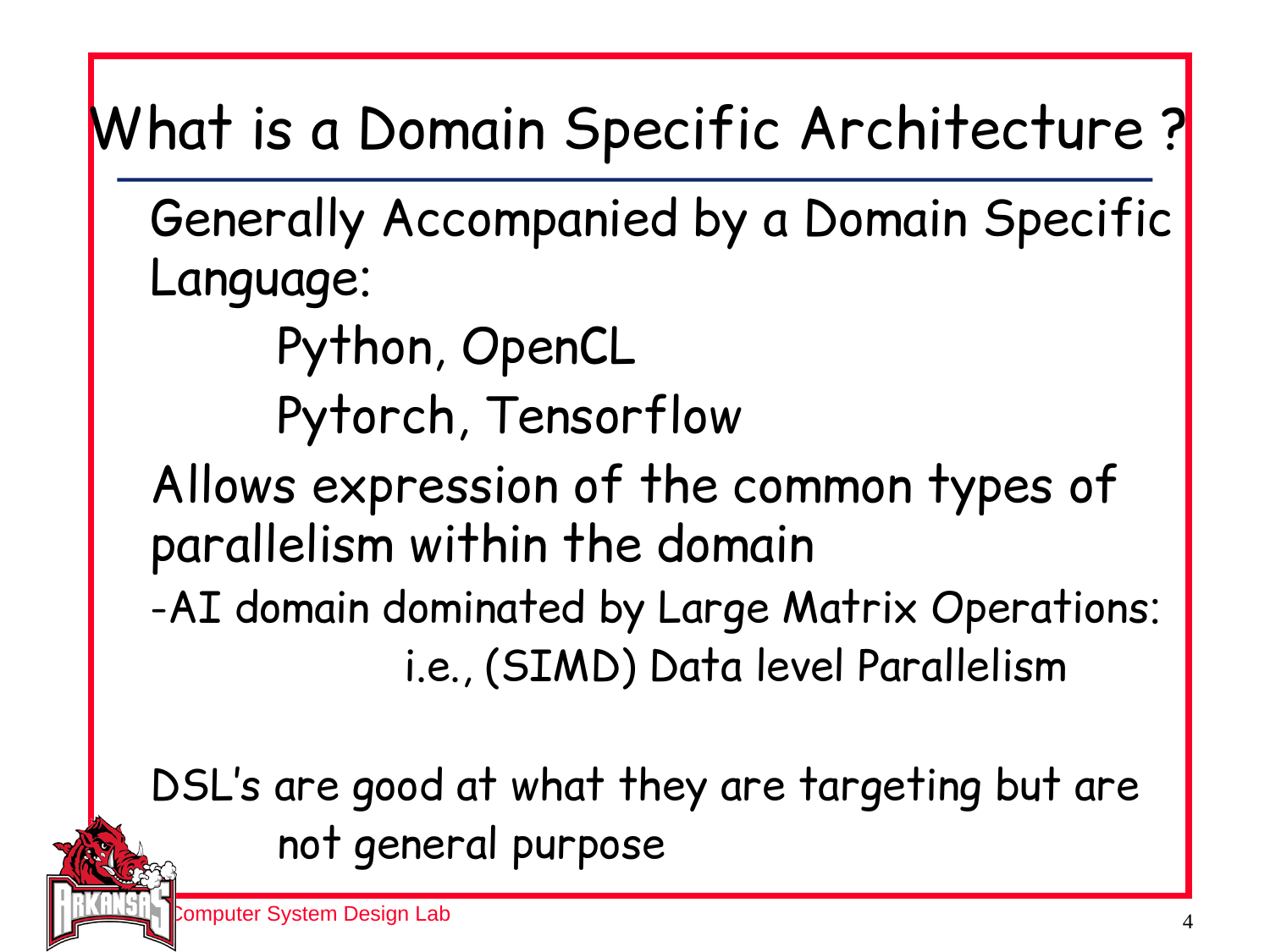

# What is a Domain Specific Architecture ?
Generally Accompanied by a Domain Specific Language:
	Python, OpenCL
	Pytorch, Tensorflow
Allows expression of the common types of parallelism within the domain
-AI domain dominated by Large Matrix Operations:
		i.e., (SIMD) Data level Parallelism

DSL’s are good at what they are targeting but are
          not general purpose